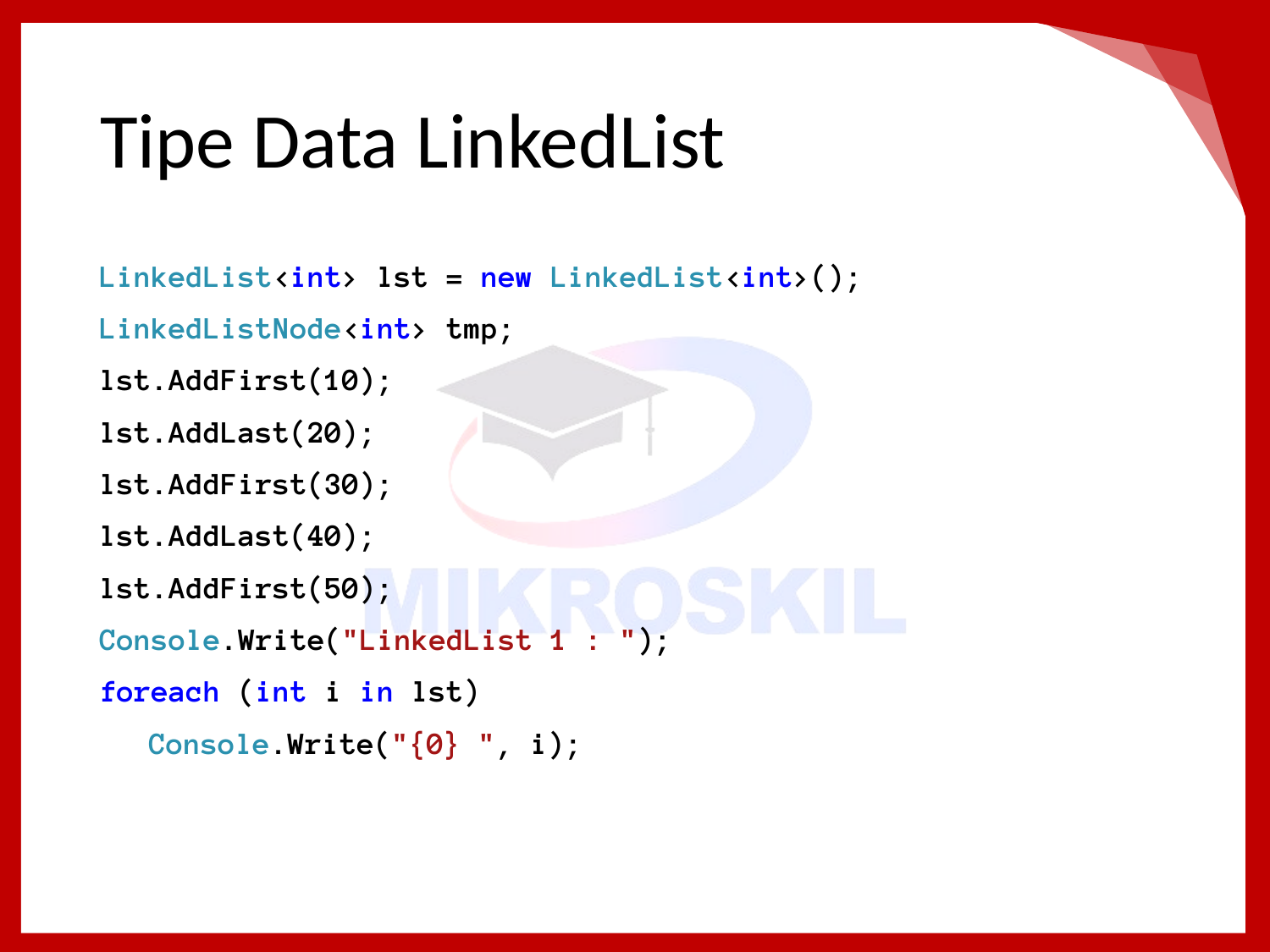

# Tipe Data LinkedList
LinkedList<int> lst = new LinkedList<int>();
LinkedListNode<int> tmp;
lst.AddFirst(10);
lst.AddLast(20);
lst.AddFirst(30);
lst.AddLast(40);
lst.AddFirst(50);
Console.Write("LinkedList 1 : ");
foreach (int i in lst)
Console.Write("{0} ", i);